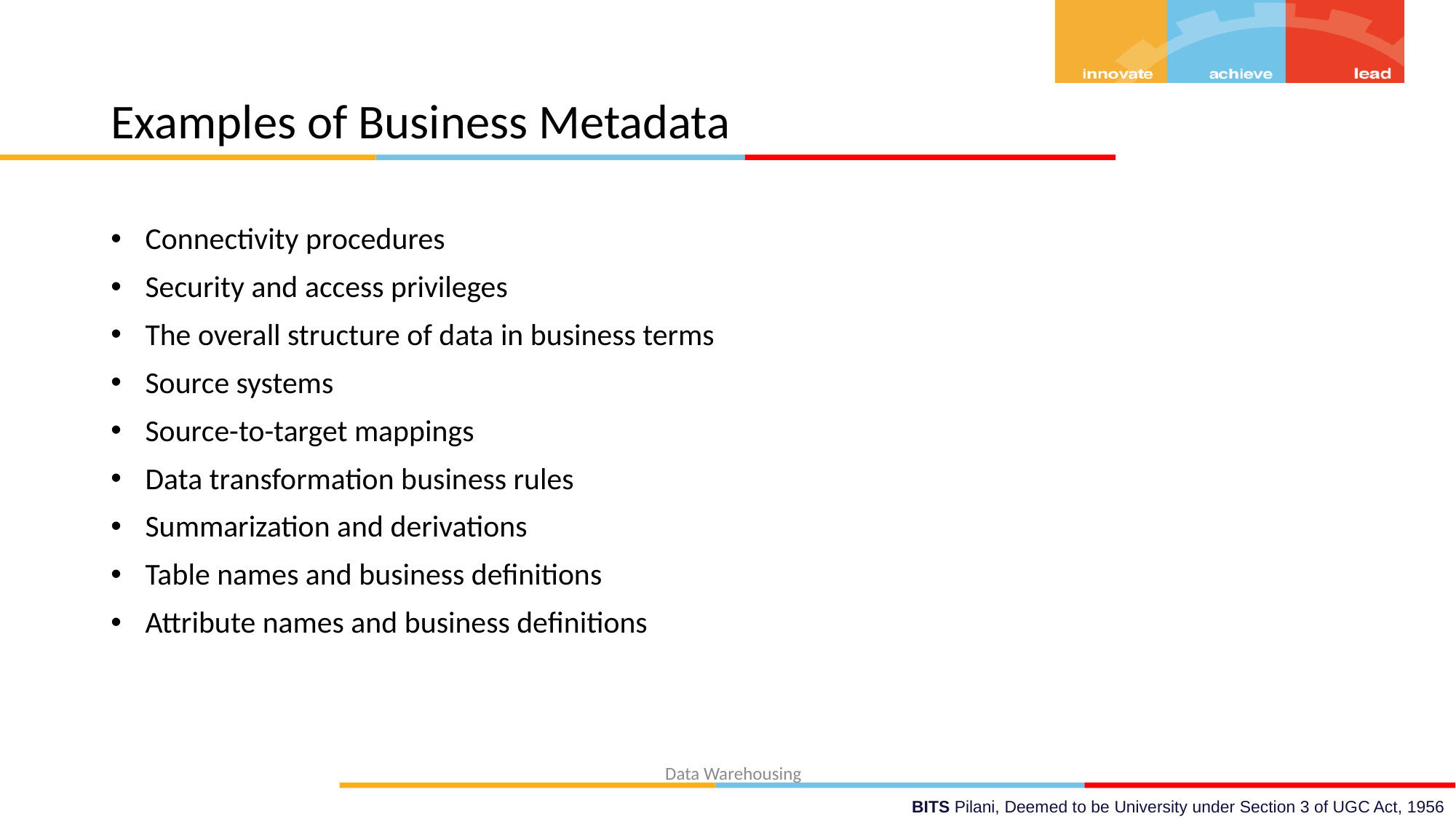

# Examples of Business Metadata
 Connectivity procedures
 Security and access privileges
 The overall structure of data in business terms
 Source systems
 Source-to-target mappings
 Data transformation business rules
 Summarization and derivations
 Table names and business definitions
 Attribute names and business definitions